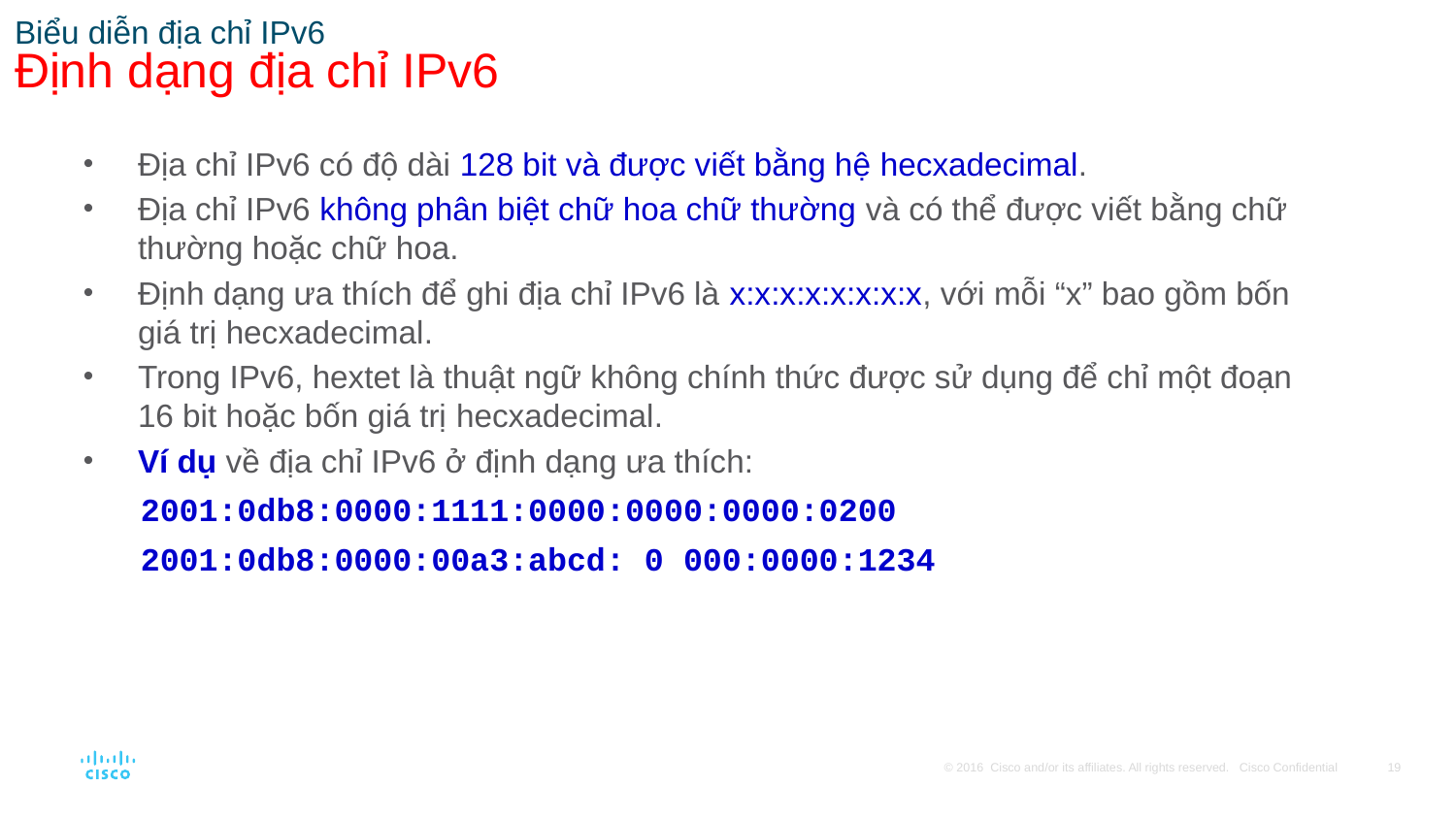

# Biểu diễn địa chỉ IPv6 Định dạng địa chỉ IPv6
Địa chỉ IPv6 có độ dài 128 bit và được viết bằng hệ hecxadecimal.
Địa chỉ IPv6 không phân biệt chữ hoa chữ thường và có thể được viết bằng chữ thường hoặc chữ hoa.
Định dạng ưa thích để ghi địa chỉ IPv6 là x:x:x:x:x:x:x:x, với mỗi “x” bao gồm bốn giá trị hecxadecimal.
Trong IPv6, hextet là thuật ngữ không chính thức được sử dụng để chỉ một đoạn 16 bit hoặc bốn giá trị hecxadecimal.
Ví dụ về địa chỉ IPv6 ở định dạng ưa thích:
2001:0db8:0000:1111:0000:0000:0000:0200
2001:0db8:0000:00a3:abcd: 0 000:0000:1234